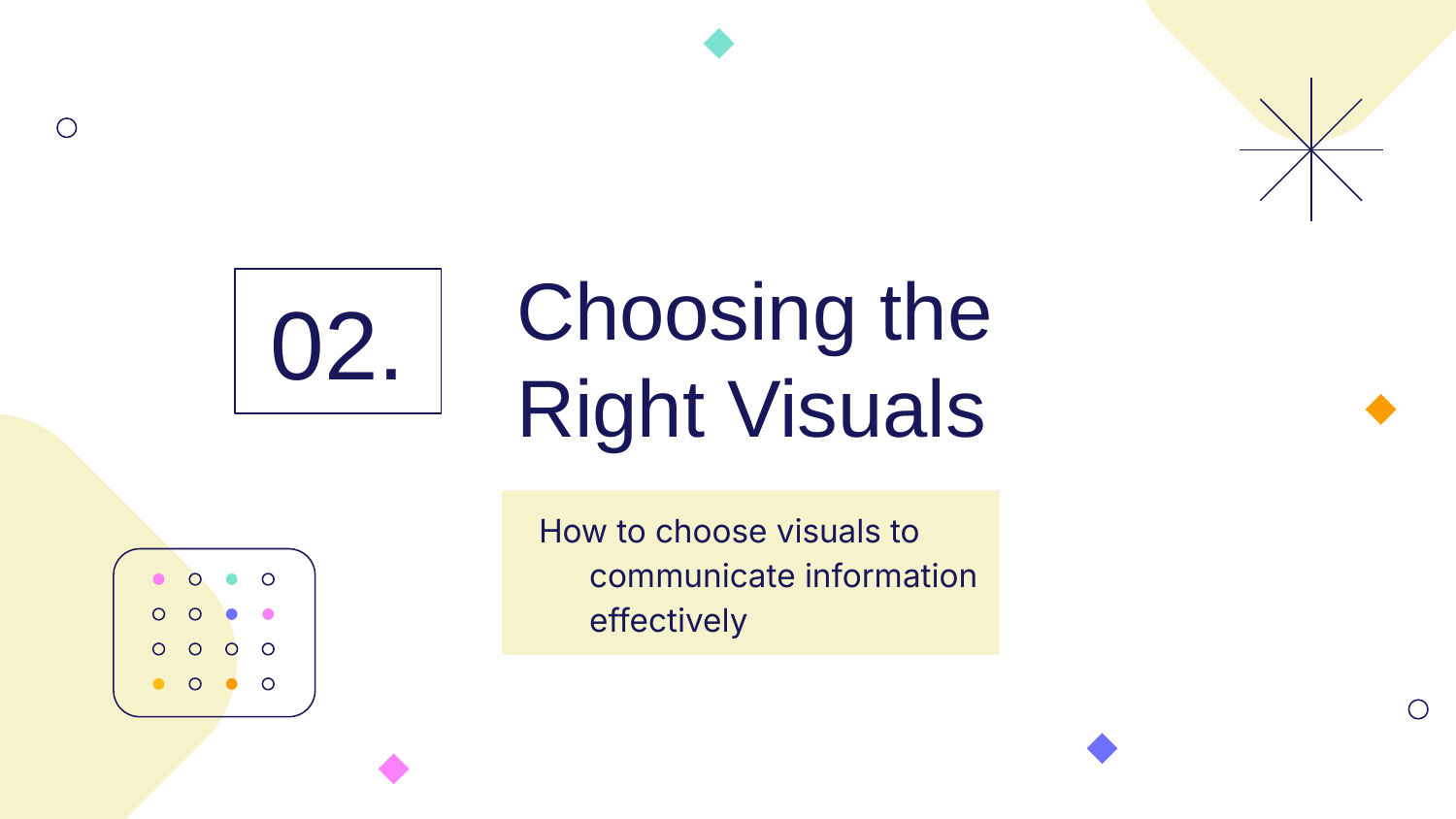

# Choosing the Right Visuals
02.
How to choose visuals to communicate information effectively